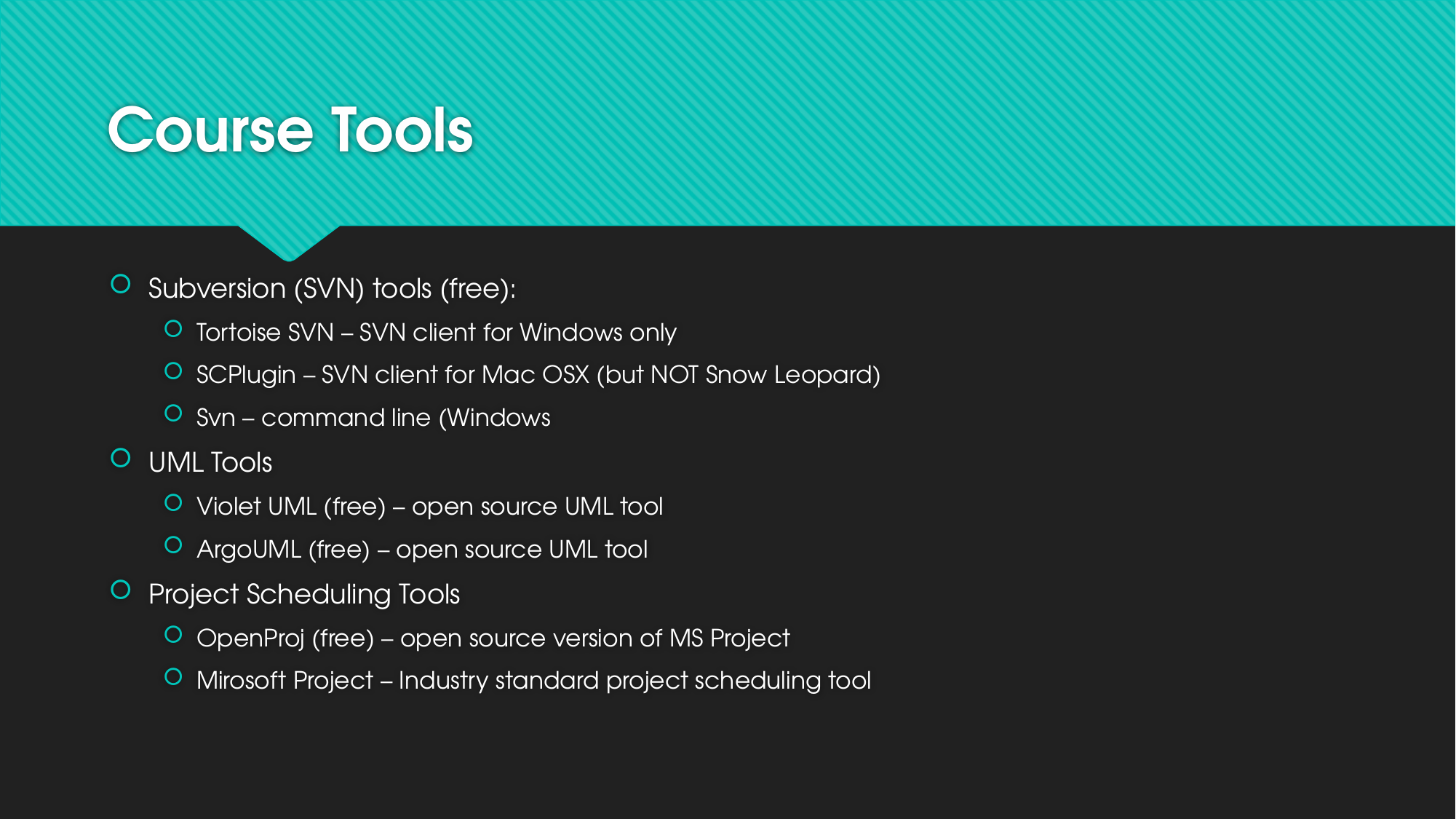

# Course Tools
Subversion (SVN) tools (free):
Tortoise SVN – SVN client for Windows only
SCPlugin – SVN client for Mac OSX (but NOT Snow Leopard)
Svn – command line (Windows
UML Tools
Violet UML (free) – open source UML tool
ArgoUML (free) – open source UML tool
Project Scheduling Tools
OpenProj (free) – open source version of MS Project
Mirosoft Project – Industry standard project scheduling tool